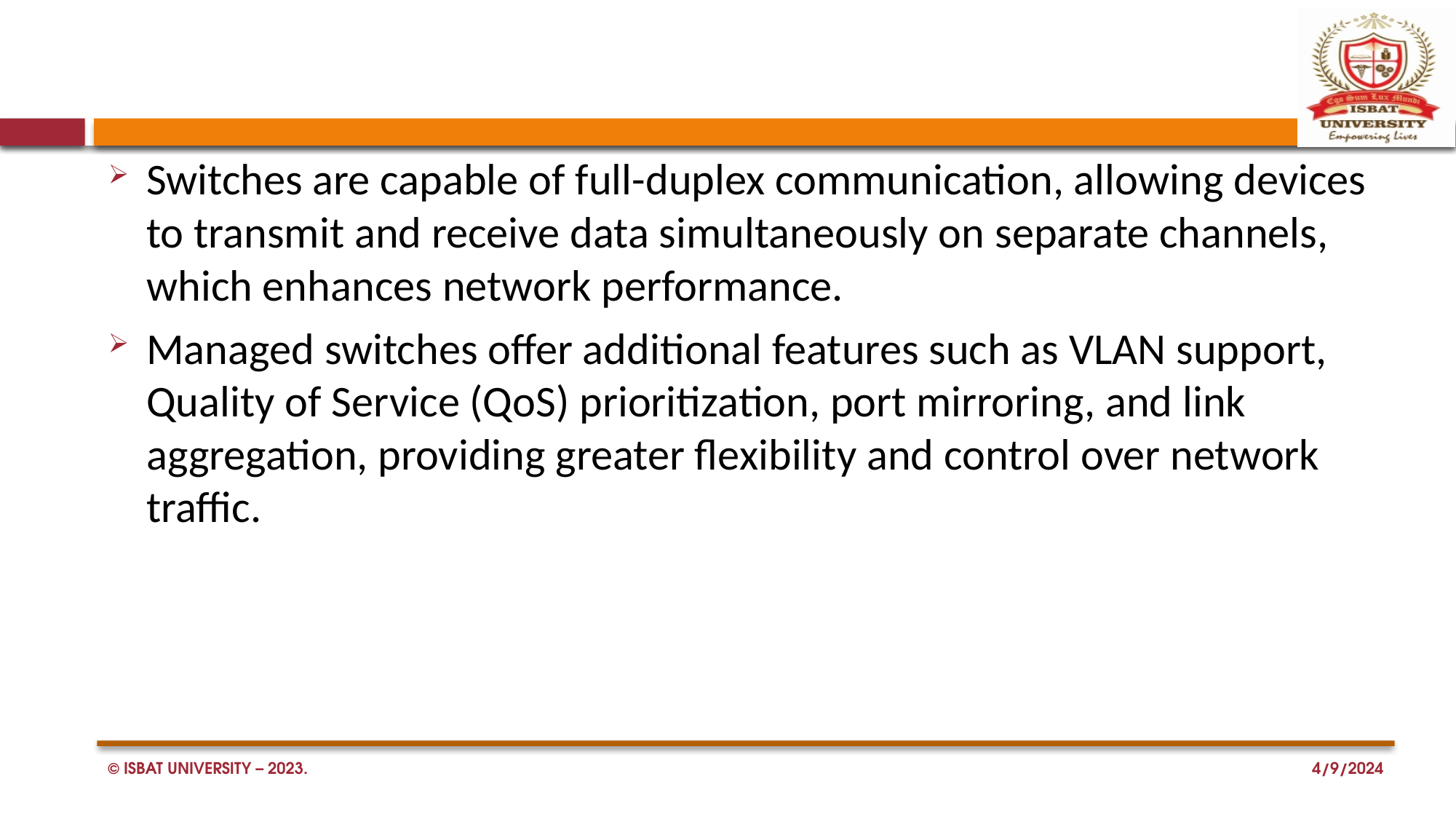

#
Switches are capable of full-duplex communication, allowing devices to transmit and receive data simultaneously on separate channels, which enhances network performance.
Managed switches offer additional features such as VLAN support, Quality of Service (QoS) prioritization, port mirroring, and link aggregation, providing greater flexibility and control over network traffic.